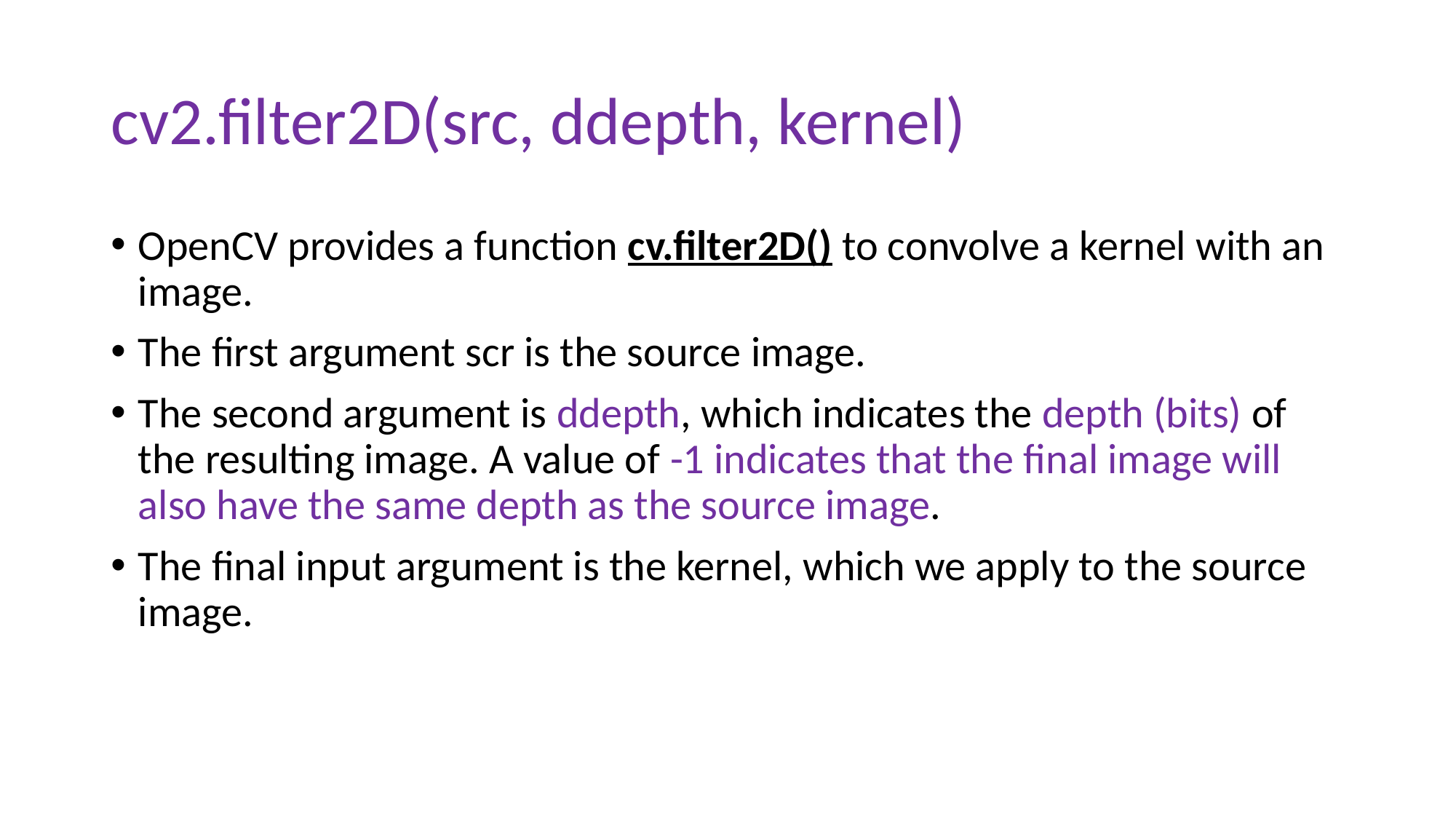

# cv2.filter2D(src, ddepth, kernel)
OpenCV provides a function cv.filter2D() to convolve a kernel with an image.
The first argument scr is the source image.
The second argument is ddepth, which indicates the depth (bits) of the resulting image. A value of -1 indicates that the final image will also have the same depth as the source image.
The final input argument is the kernel, which we apply to the source image.